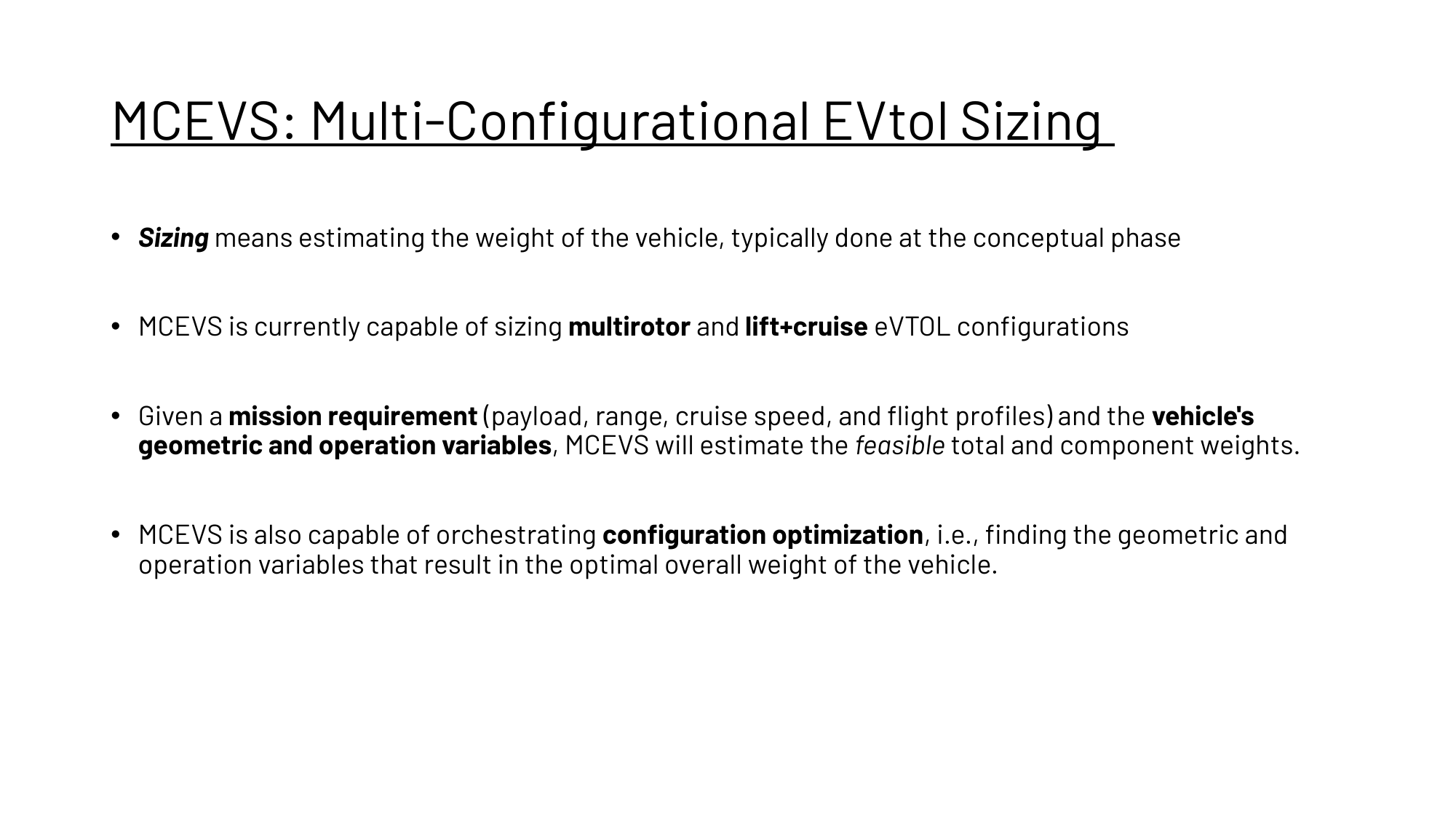

# MCEVS: Multi-Configurational EVtol Sizing
Sizing means estimating the weight of the vehicle, typically done at the conceptual phase

MCEVS is currently capable of sizing multirotor and lift+cruise eVTOL configurations

Given a mission requirement (payload, range, cruise speed, and flight profiles) and the vehicle's geometric and operation variables, MCEVS will estimate the feasible total and component weights.

MCEVS is also capable of orchestrating configuration optimization, i.e., finding the geometric and operation variables that result in the optimal overall weight of the vehicle.